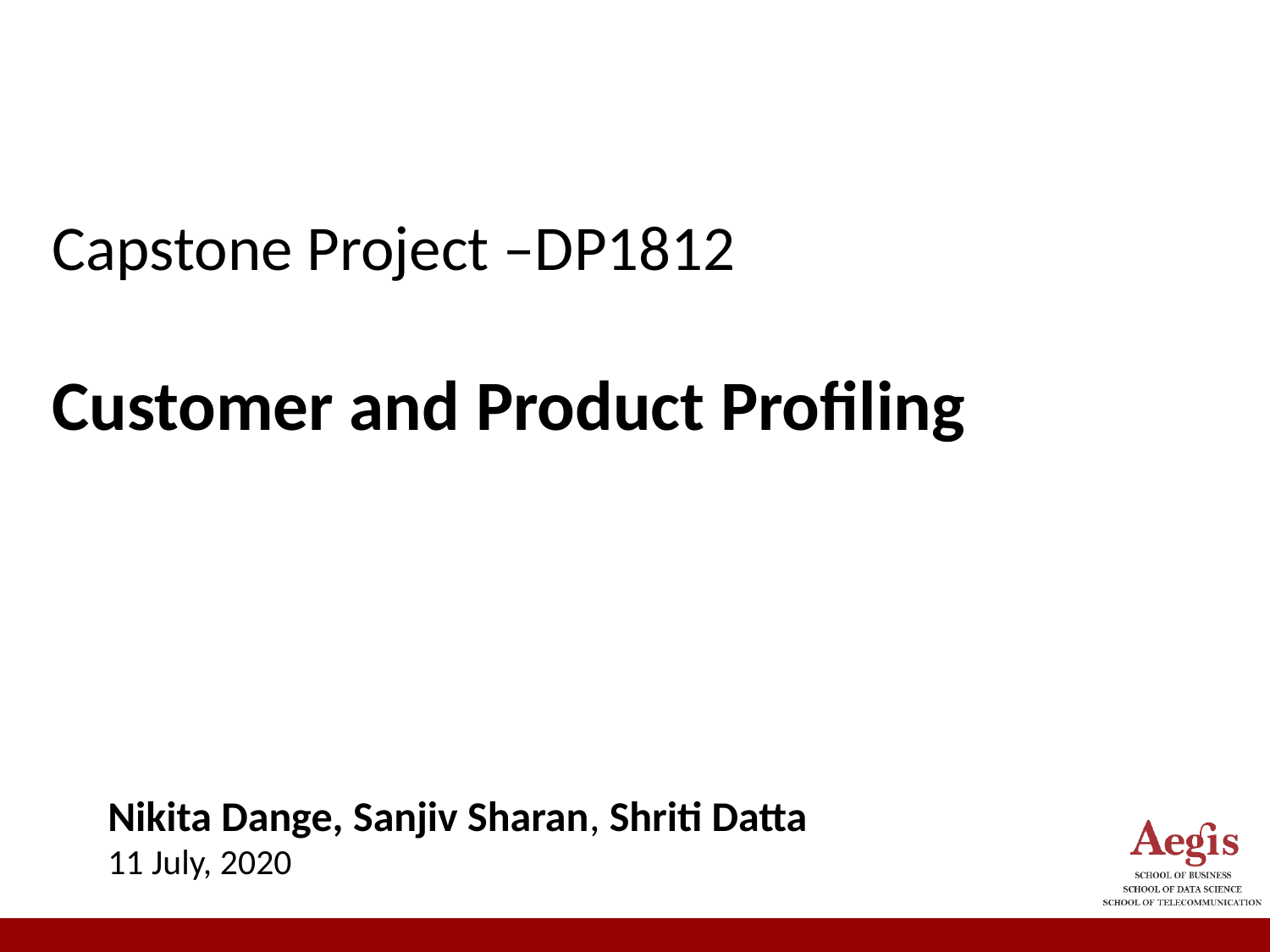

Big Data Analytics in
Energy & Utilities
Capstone Project –DP1812

Customer and Product Profiling
Nikita Dange, Sanjiv Sharan, Shriti Datta
11 July, 2020